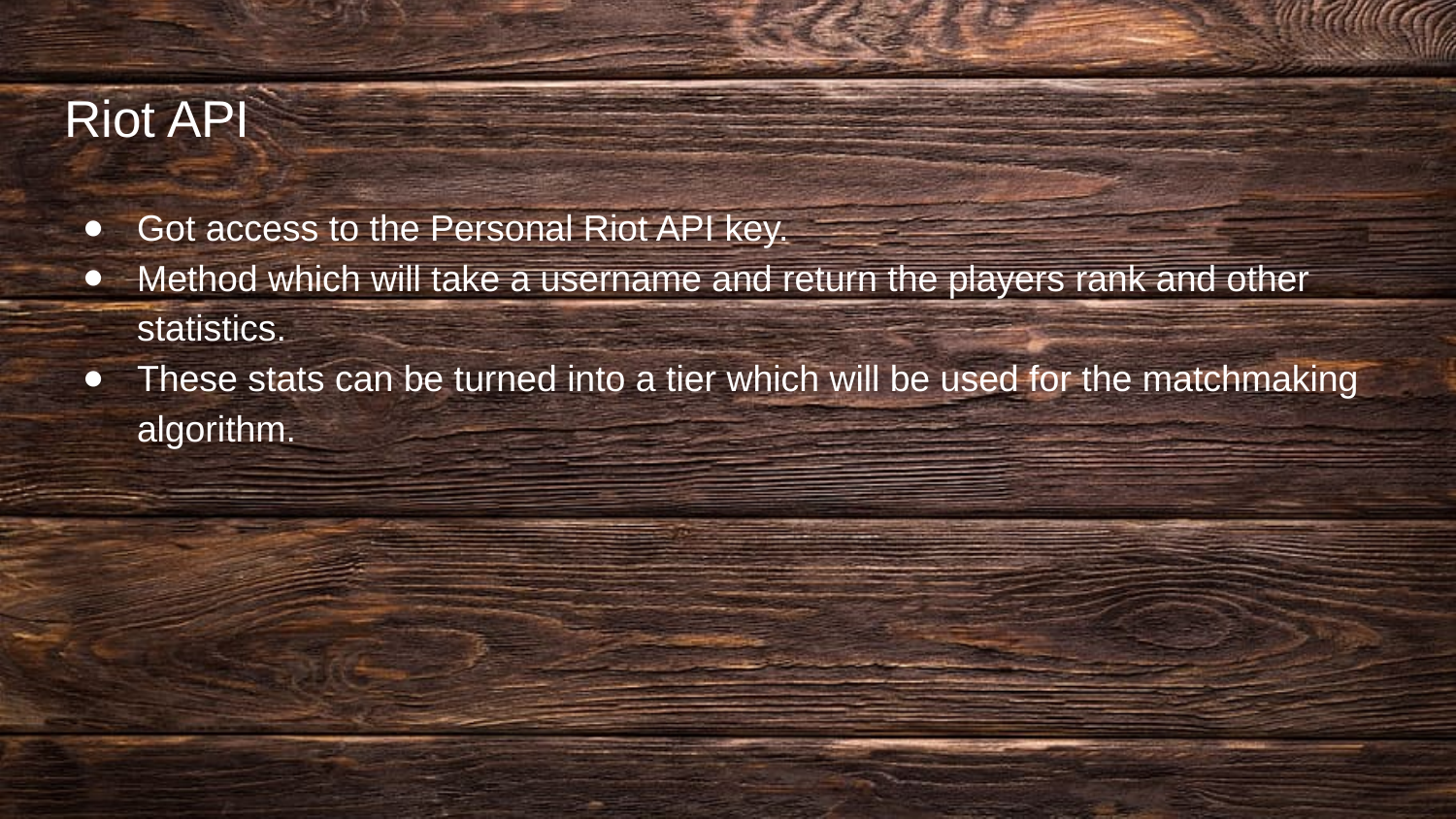

# Riot API
Got access to the Personal Riot API key.
Method which will take a username and return the players rank and other statistics.
These stats can be turned into a tier which will be used for the matchmaking algorithm.